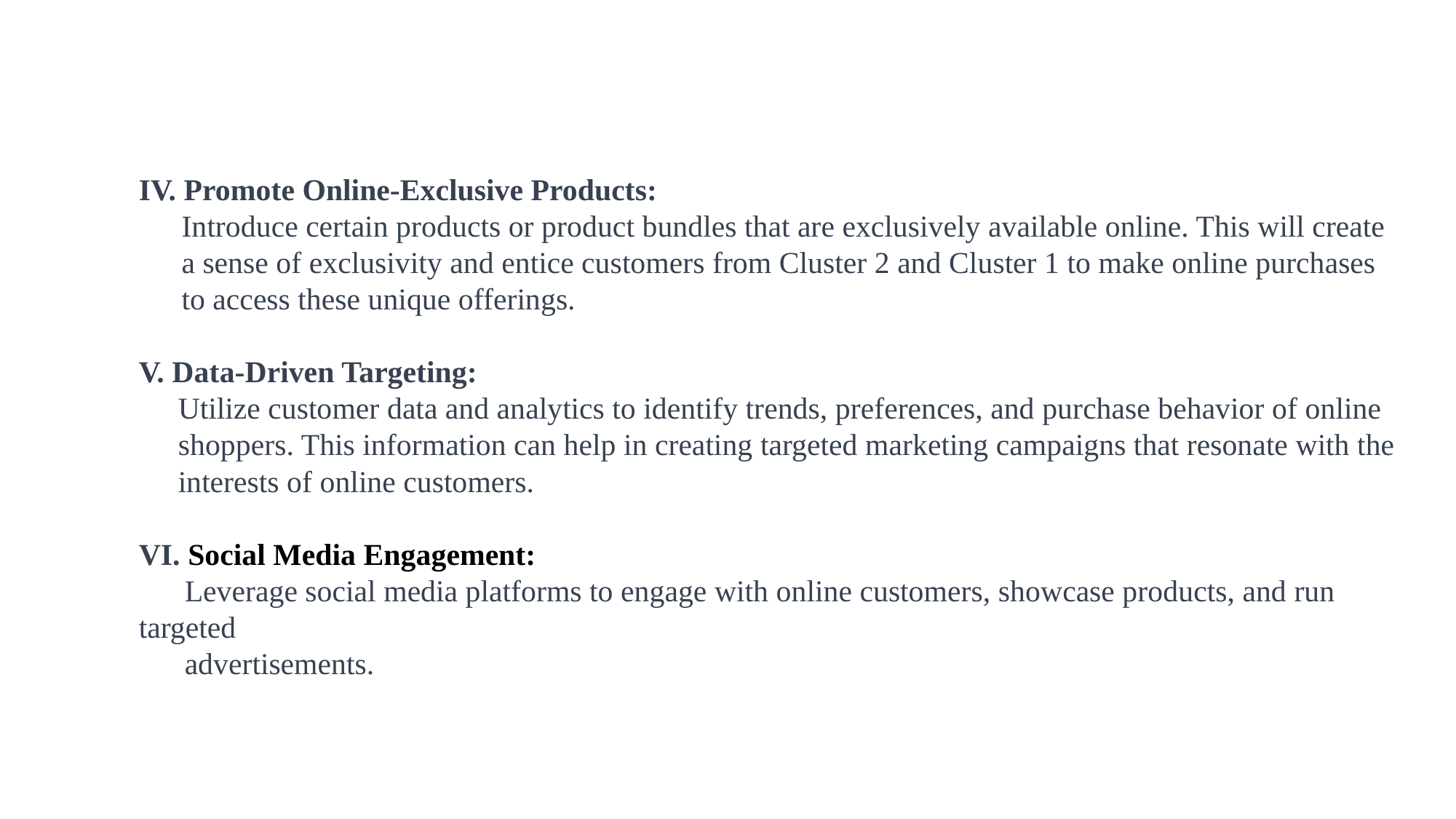

IV. Promote Online-Exclusive Products:
Introduce certain products or product bundles that are exclusively available online. This will create a sense of exclusivity and entice customers from Cluster 2 and Cluster 1 to make online purchases to access these unique offerings.

V. Data-Driven Targeting:
 Utilize customer data and analytics to identify trends, preferences, and purchase behavior of online
 shoppers. This information can help in creating targeted marketing campaigns that resonate with the
 interests of online customers.
VI. Social Media Engagement:
      Leverage social media platforms to engage with online customers, showcase products, and run targeted
      advertisements.